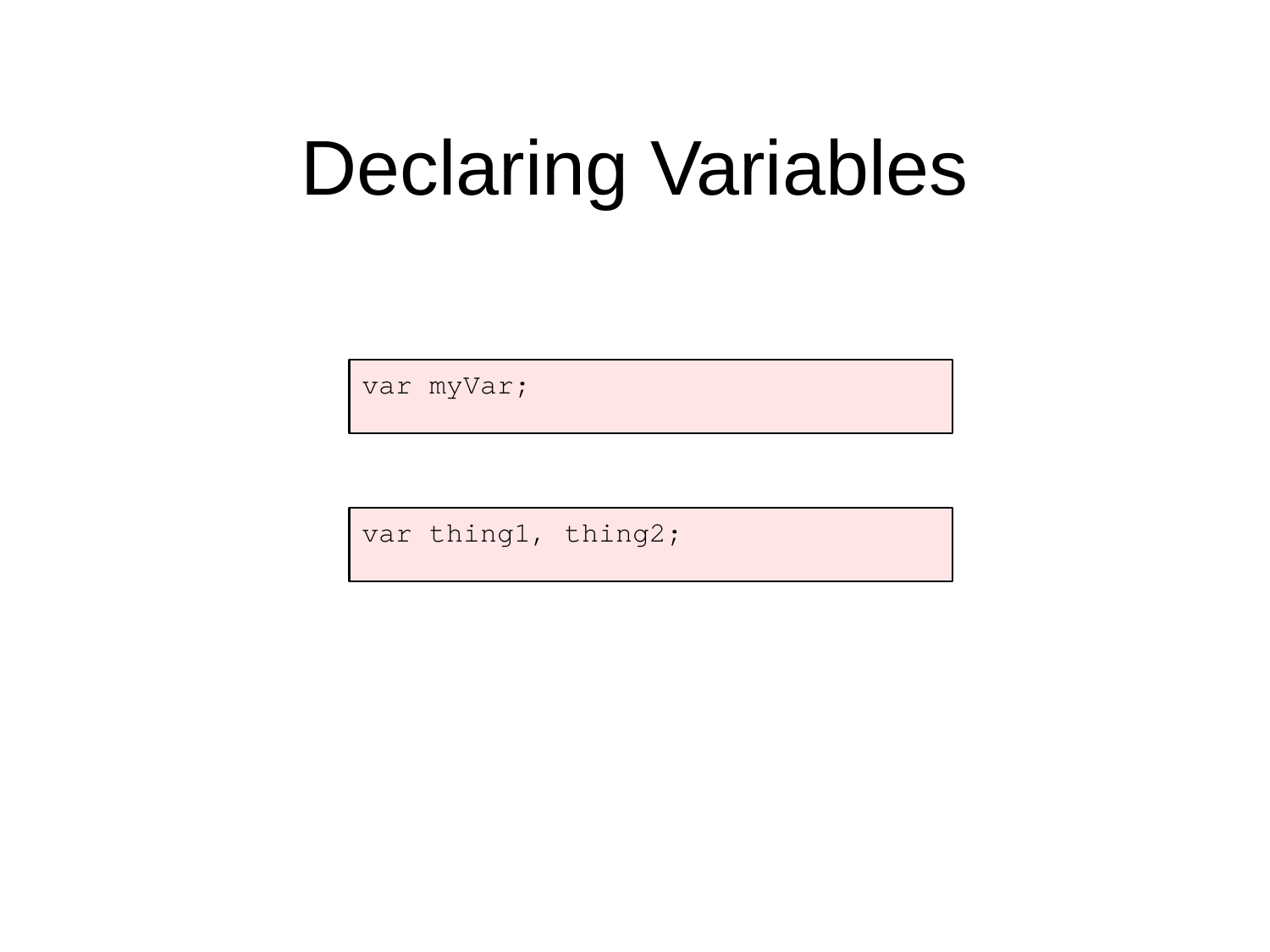

# Declaring Variables
var myVar;
var thing1, thing2;